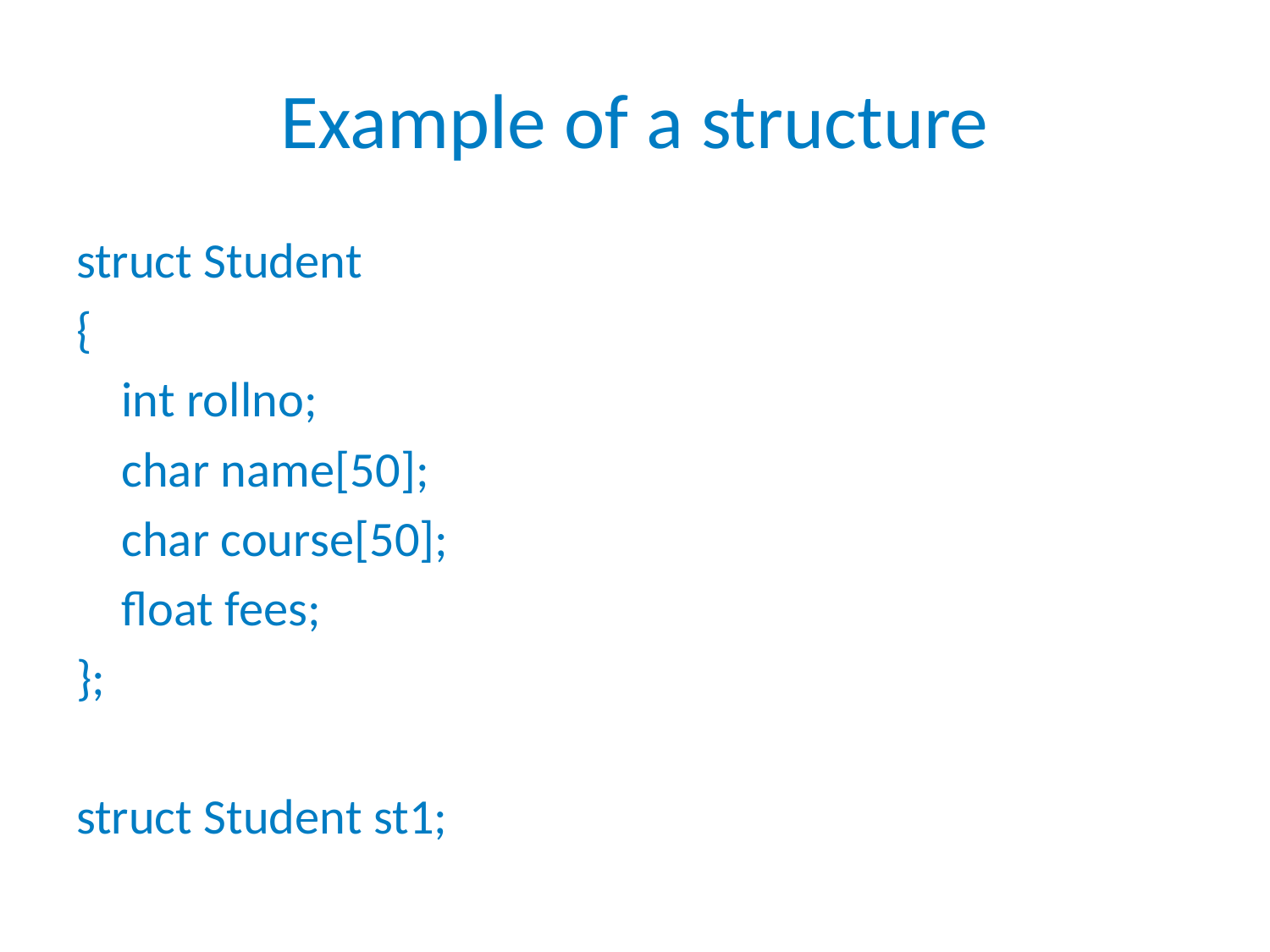

# Example of a structure
struct Student
{
	int rollno;
	char name[50];
	char course[50];
	float fees;
};

struct Student st1;